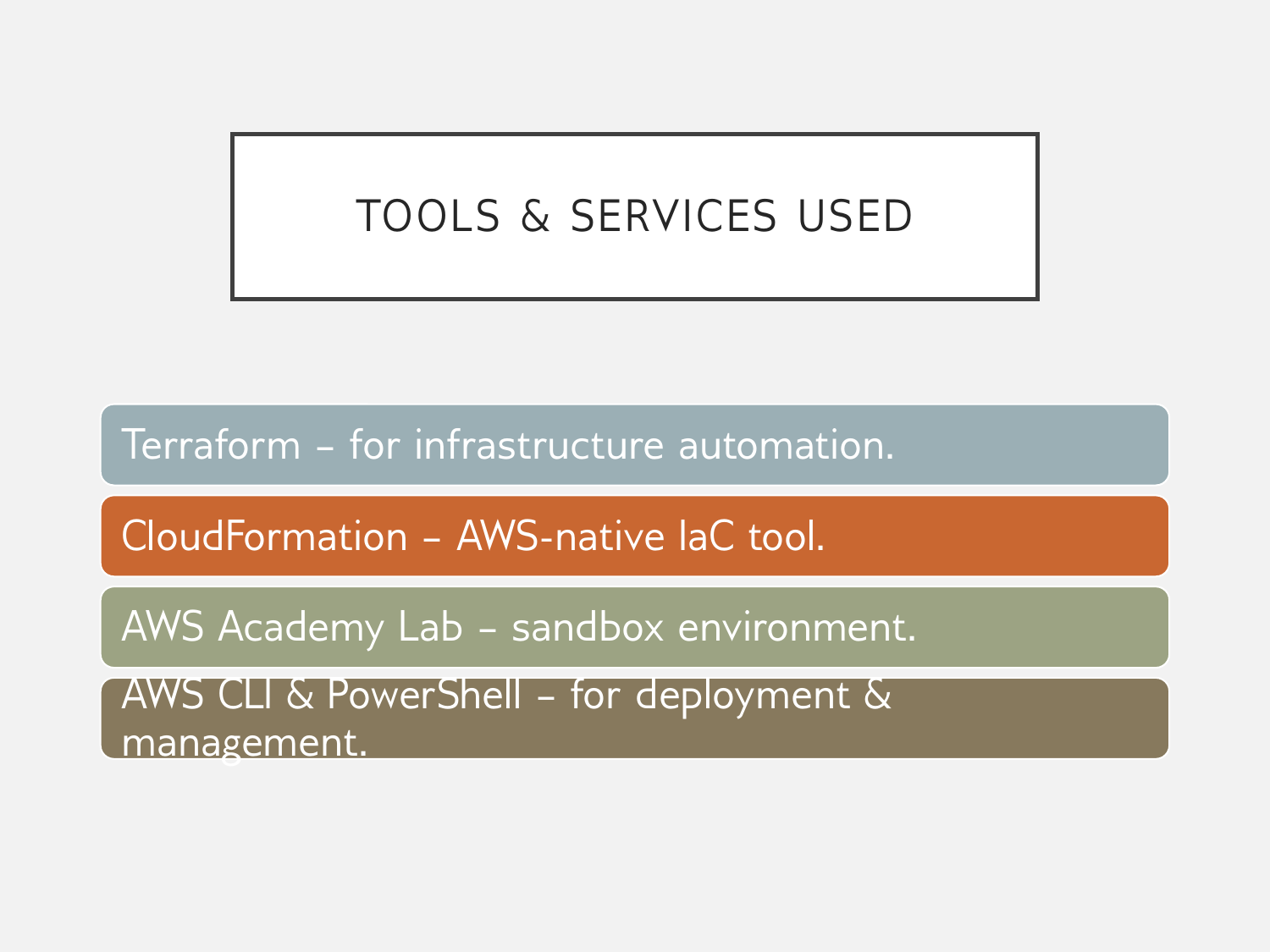

# Tools & Services Used
Terraform – for infrastructure automation.
CloudFormation – AWS-native IaC tool.
AWS Academy Lab – sandbox environment.
AWS CLI & PowerShell – for deployment & management.